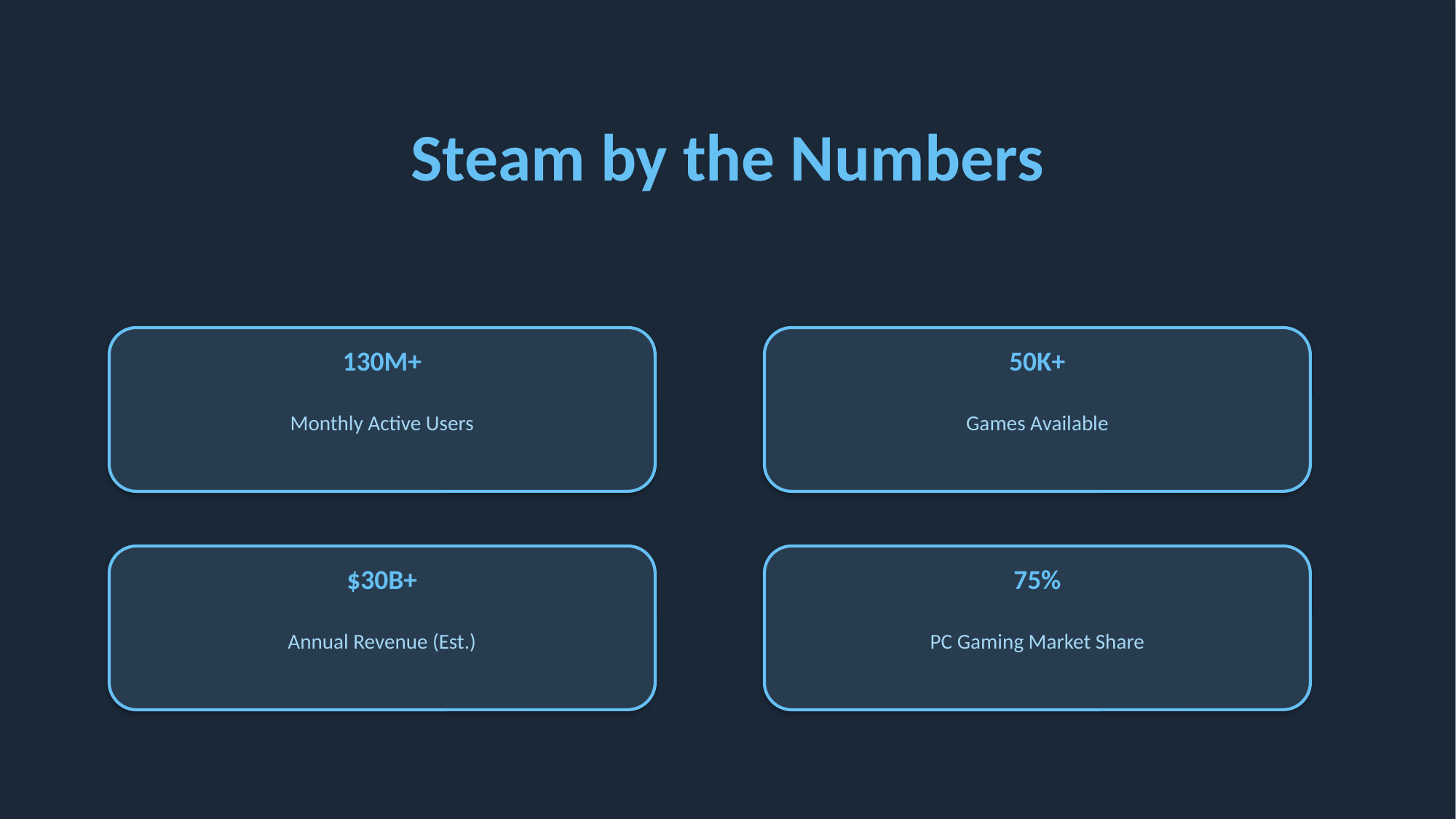

Steam by the Numbers

130M+
50K+
Monthly Active Users
Games Available

$30B+
75%
Annual Revenue (Est.)
PC Gaming Market Share